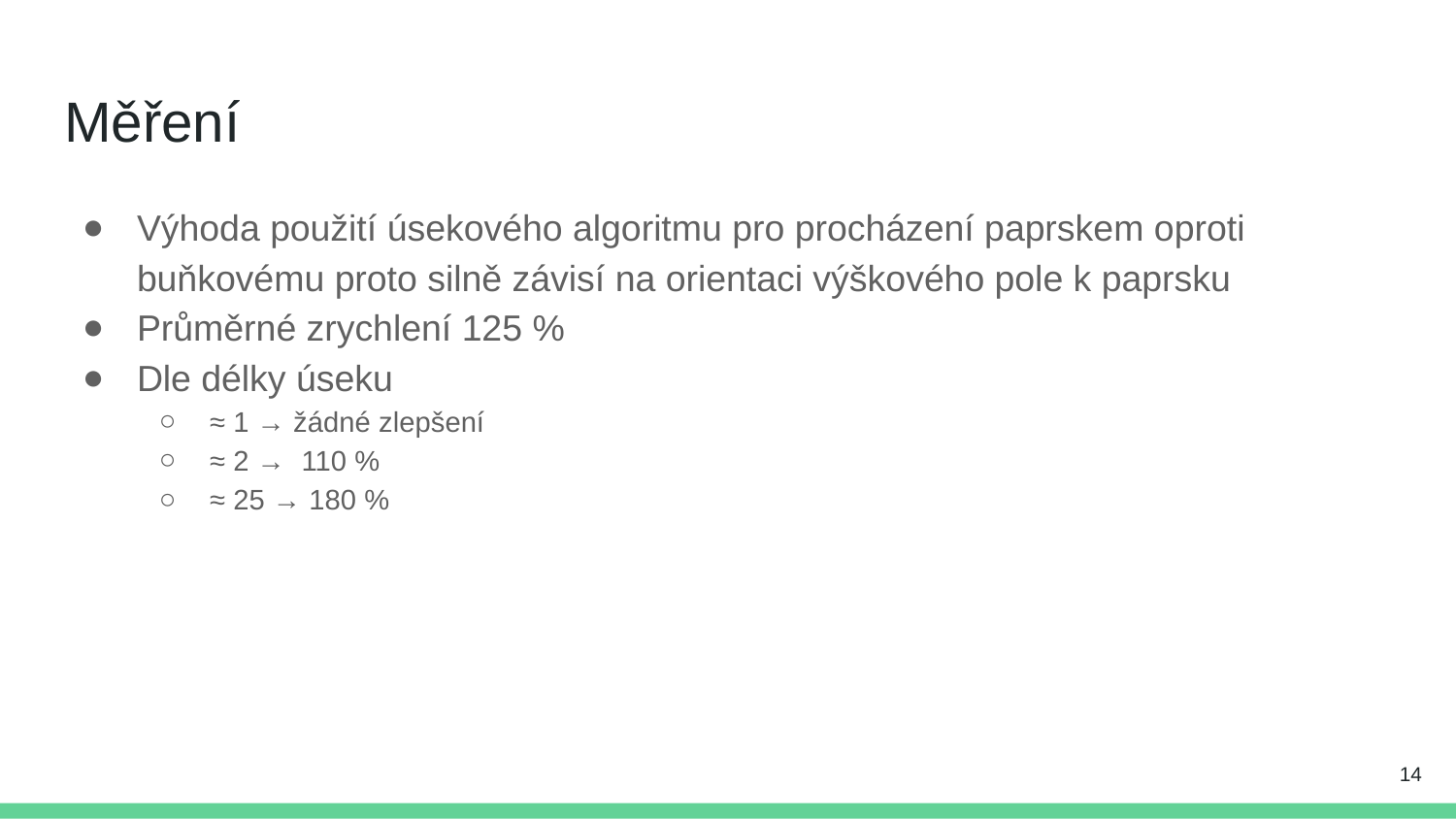

# Měření
Výhoda použití úsekového algoritmu pro procházení paprskem oproti buňkovému proto silně závisí na orientaci výškového pole k paprsku
Průměrné zrychlení 125 %
Dle délky úseku
≈ 1 → žádné zlepšení
≈ 2 →  110 %
≈ 25 → 180 %

14